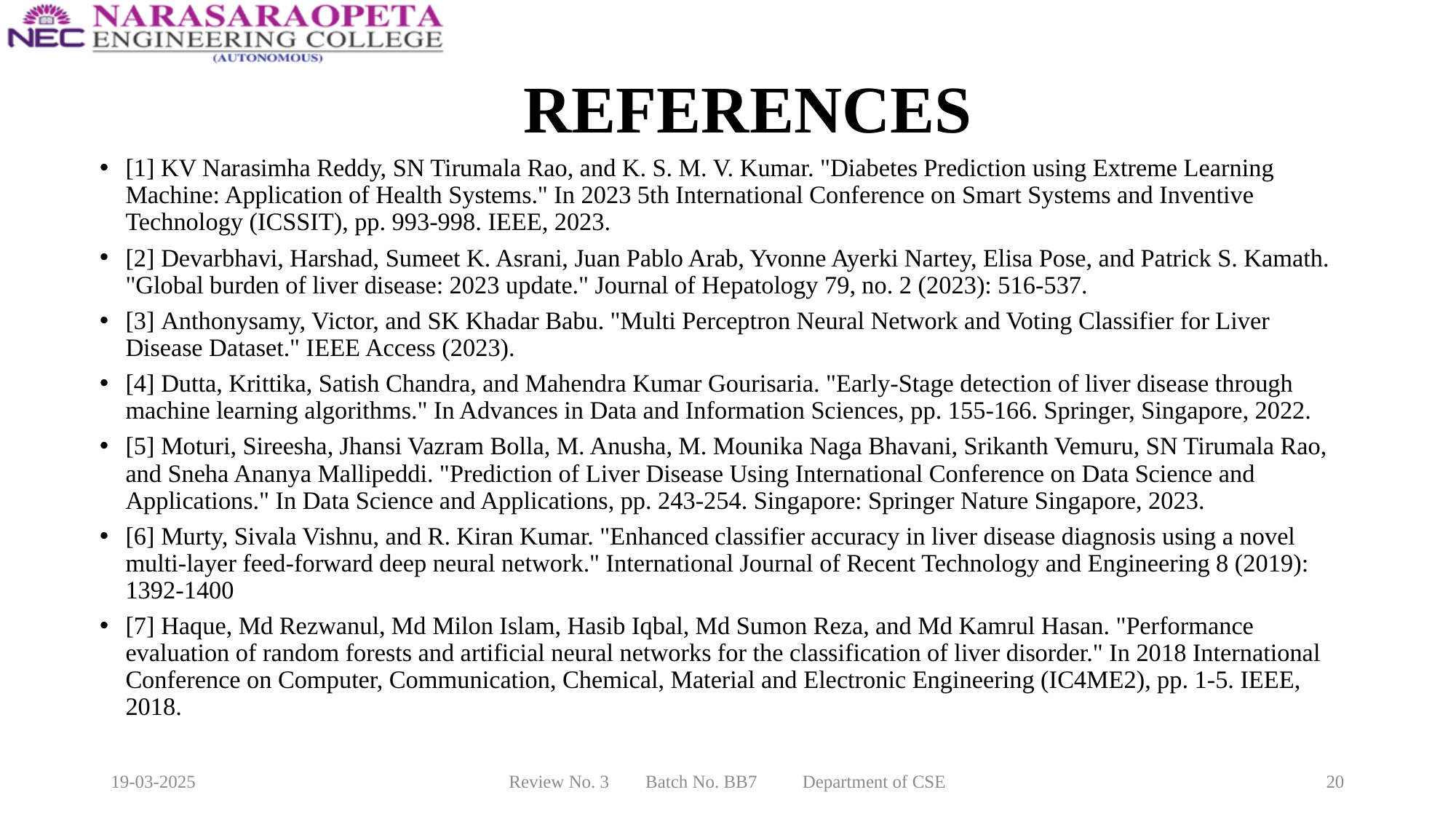

# REFERENCES
[1] KV Narasimha Reddy, SN Tirumala Rao, and K. S. M. V. Kumar. "Diabetes Prediction using Extreme Learning Machine: Application of Health Systems." In 2023 5th International Conference on Smart Systems and Inventive Technology (ICSSIT), pp. 993-998. IEEE, 2023.
[2] Devarbhavi, Harshad, Sumeet K. Asrani, Juan Pablo Arab, Yvonne Ayerki Nartey, Elisa Pose, and Patrick S. Kamath. "Global burden of liver disease: 2023 update." Journal of Hepatology 79, no. 2 (2023): 516-537.
[3] Anthonysamy, Victor, and SK Khadar Babu. "Multi Perceptron Neural Network and Voting Classifier for Liver Disease Dataset." IEEE Access (2023).
[4] Dutta, Krittika, Satish Chandra, and Mahendra Kumar Gourisaria. "Early-Stage detection of liver disease through machine learning algorithms." In Advances in Data and Information Sciences, pp. 155-166. Springer, Singapore, 2022.
[5] Moturi, Sireesha, Jhansi Vazram Bolla, M. Anusha, M. Mounika Naga Bhavani, Srikanth Vemuru, SN Tirumala Rao, and Sneha Ananya Mallipeddi. "Prediction of Liver Disease Using International Conference on Data Science and Applications." In Data Science and Applications, pp. 243-254. Singapore: Springer Nature Singapore, 2023.
[6] Murty, Sivala Vishnu, and R. Kiran Kumar. "Enhanced classifier accuracy in liver disease diagnosis using a novel multi-layer feed-forward deep neural network." International Journal of Recent Technology and Engineering 8 (2019): 1392-1400
[7] Haque, Md Rezwanul, Md Milon Islam, Hasib Iqbal, Md Sumon Reza, and Md Kamrul Hasan. "Performance evaluation of random forests and artificial neural networks for the classification of liver disorder." In 2018 International Conference on Computer, Communication, Chemical, Material and Electronic Engineering (IC4ME2), pp. 1-5. IEEE, 2018.

19-03-2025
Review No. 3        Batch No. BB7          Department of CSE
20